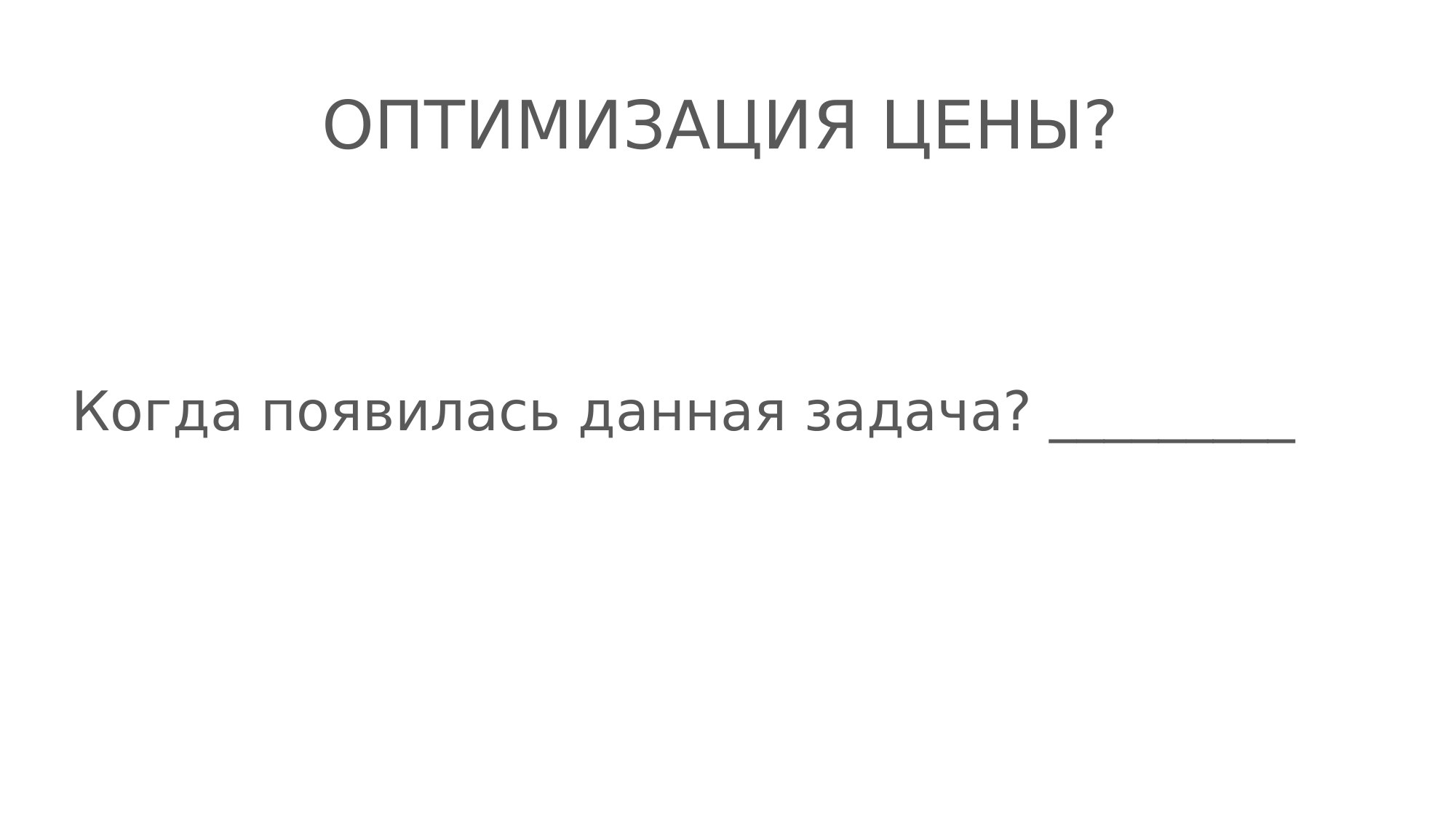

# ОПТИМИЗАЦИЯ ЦЕНЫ?
Когда появилась данная задача? _________